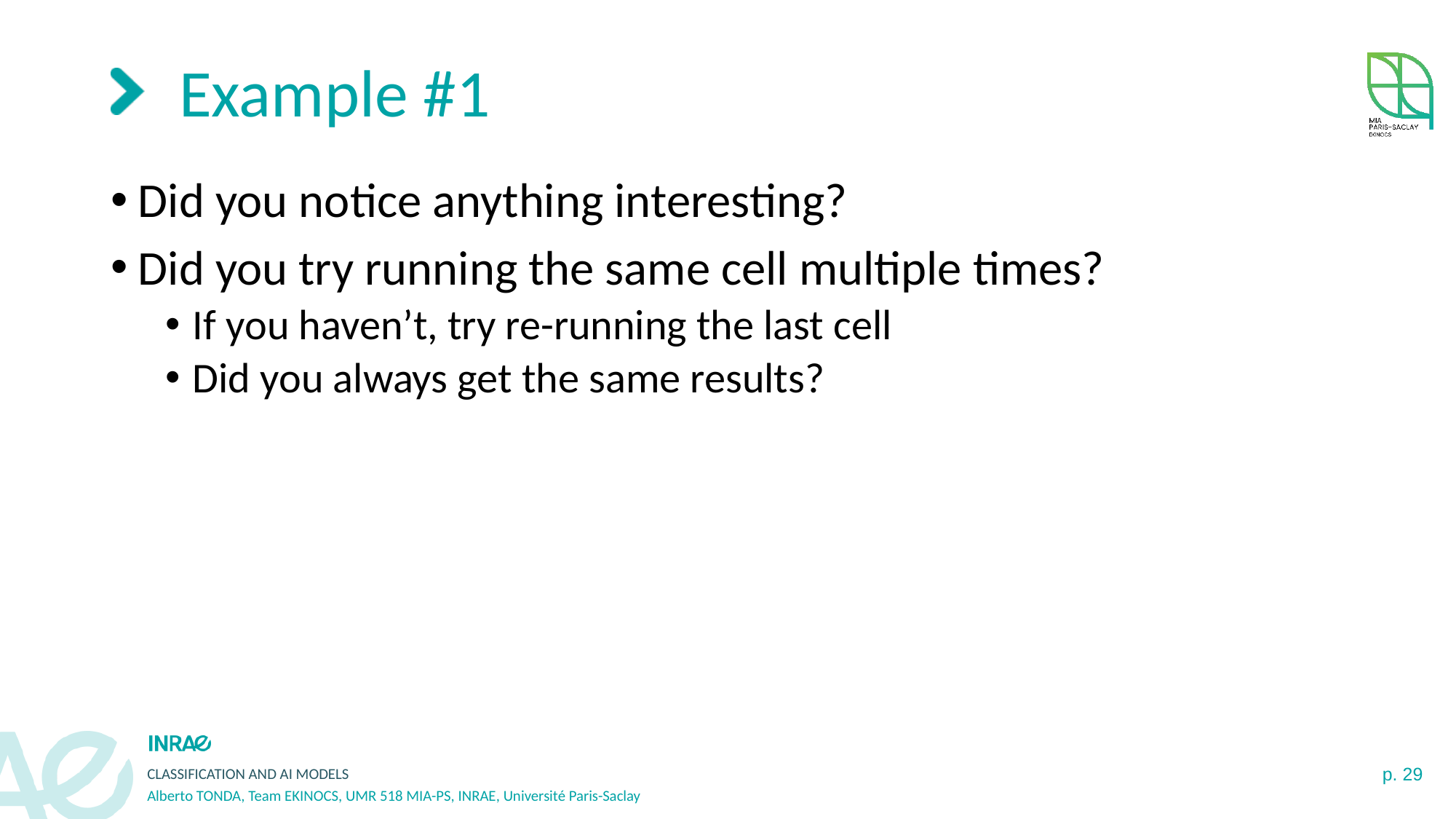

# Example #1
Did you notice anything interesting?
Did you try running the same cell multiple times?
If you haven’t, try re-running the last cell
Did you always get the same results?